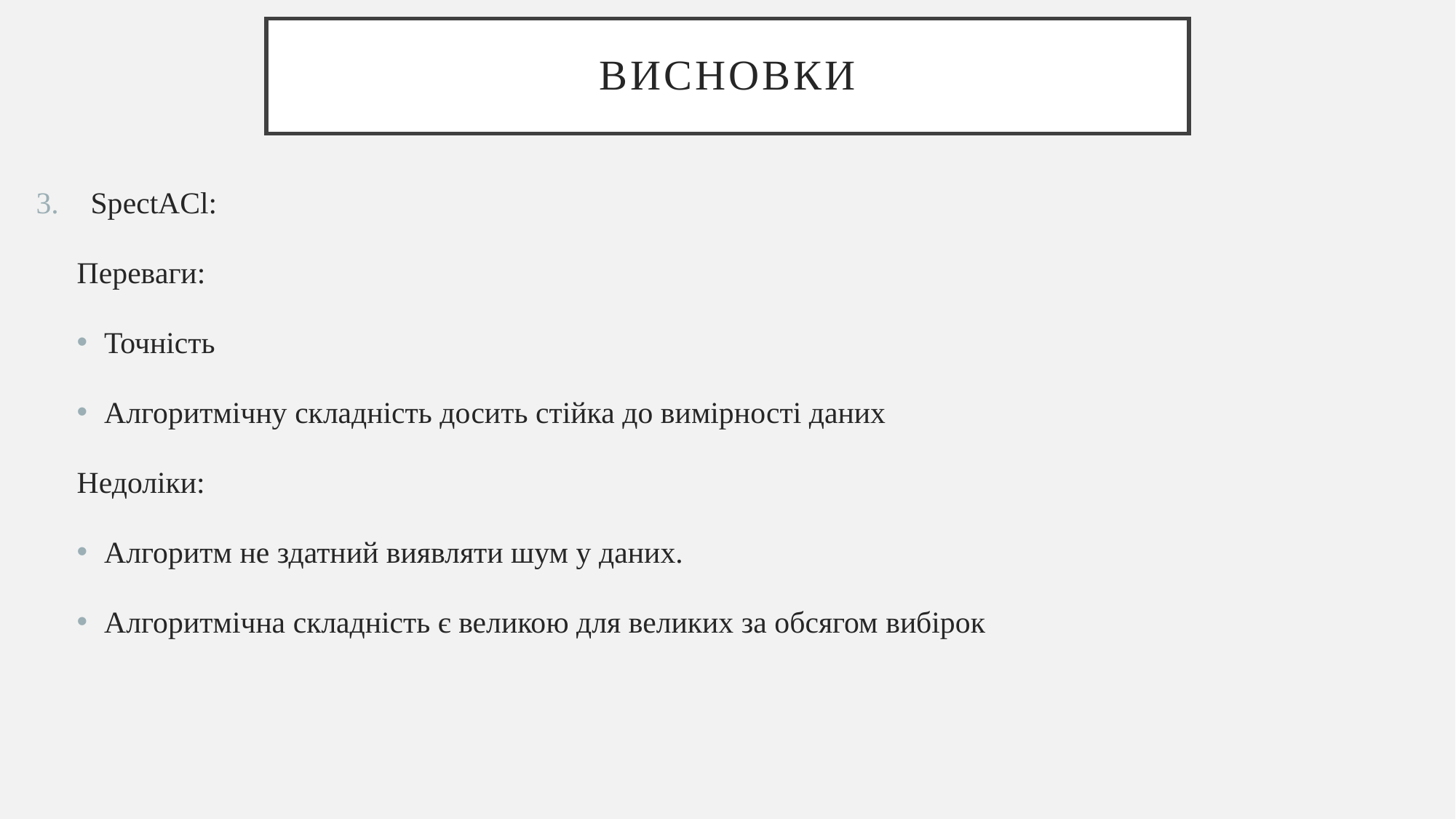

# Висновки
SpectACl:
Переваги:
Точність
Алгоритмічну складність досить стійка до вимірності даних
Недоліки:
Алгоритм не здатний виявляти шум у даних.
Алгоритмічна складність є великою для великих за обсягом вибірок